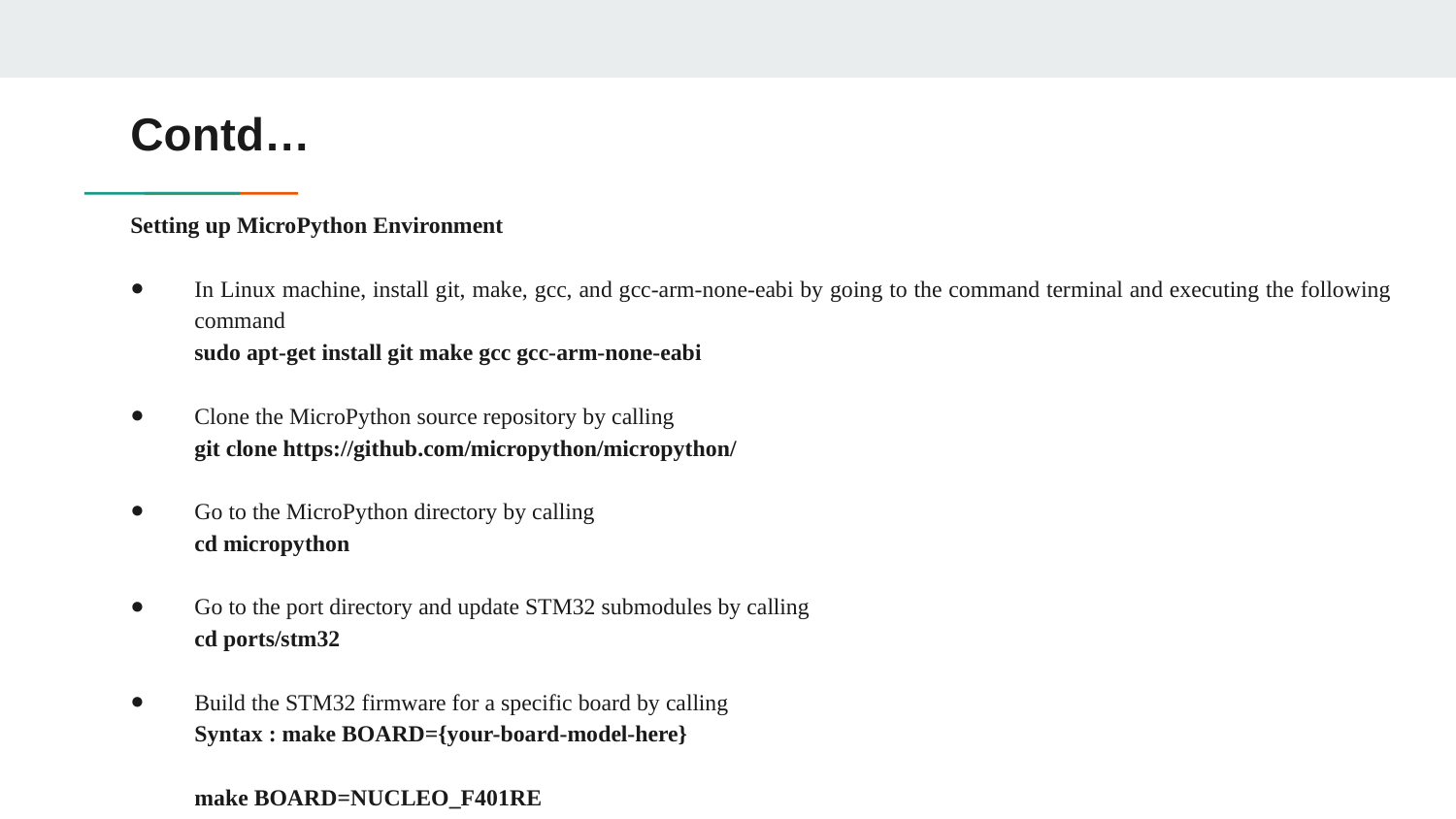

# Contd…
Setting up MicroPython Environment

In Linux machine, install git, make, gcc, and gcc-arm-none-eabi by going to the command terminal and executing the following command
sudo apt-get install git make gcc gcc-arm-none-eabi

Clone the MicroPython source repository by calling
git clone https://github.com/micropython/micropython/

Go to the MicroPython directory by calling
cd micropython

Go to the port directory and update STM32 submodules by calling
cd ports/stm32

Build the STM32 firmware for a specific board by calling
Syntax : make BOARD={your-board-model-here}

make BOARD=NUCLEO_F401RE